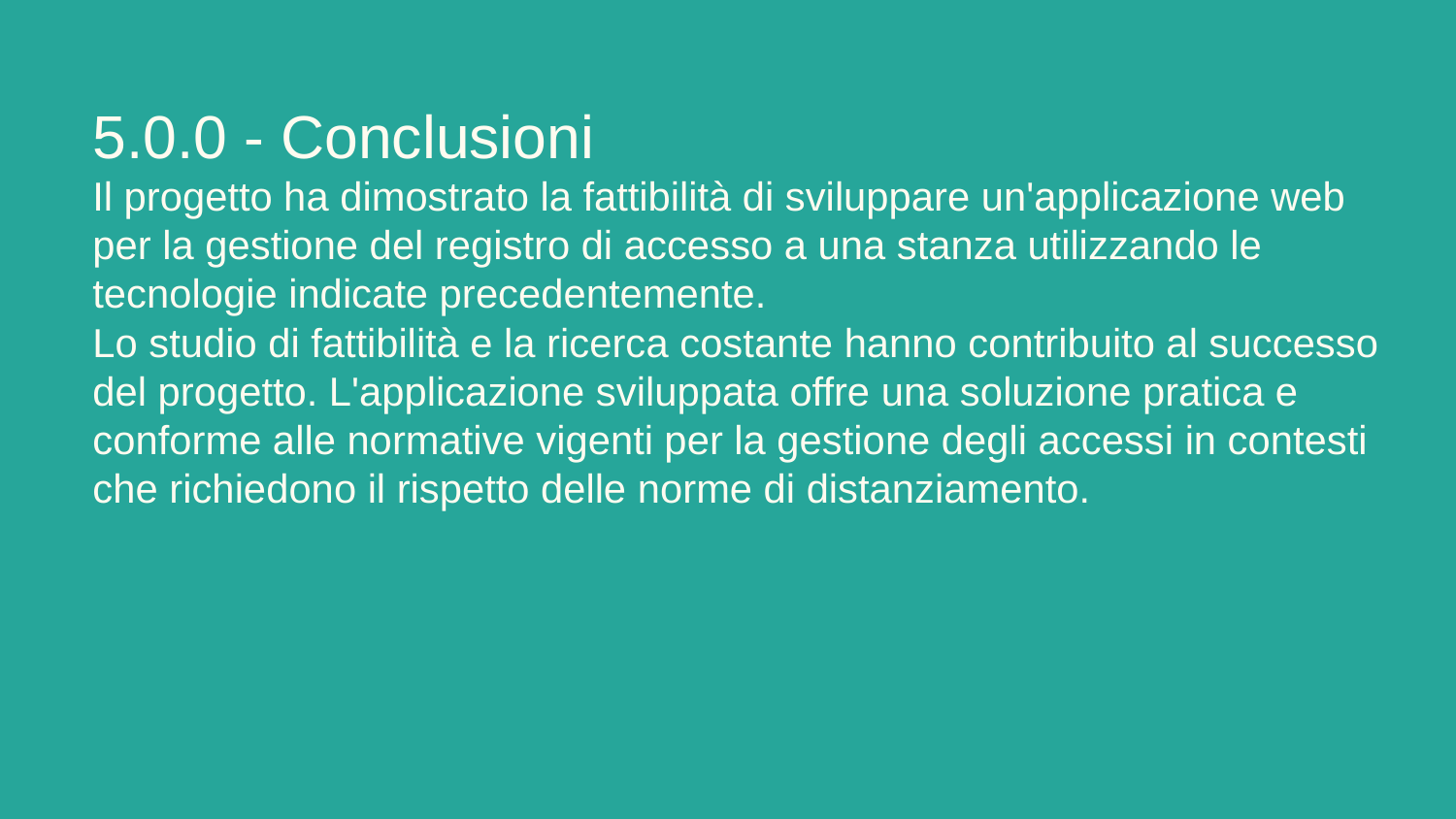

# 5.0.0 - Conclusioni Il progetto ha dimostrato la fattibilità di sviluppare un'applicazione web per la gestione del registro di accesso a una stanza utilizzando le tecnologie indicate precedentemente. Lo studio di fattibilità e la ricerca costante hanno contribuito al successo del progetto. L'applicazione sviluppata offre una soluzione pratica e conforme alle normative vigenti per la gestione degli accessi in contesti che richiedono il rispetto delle norme di distanziamento.